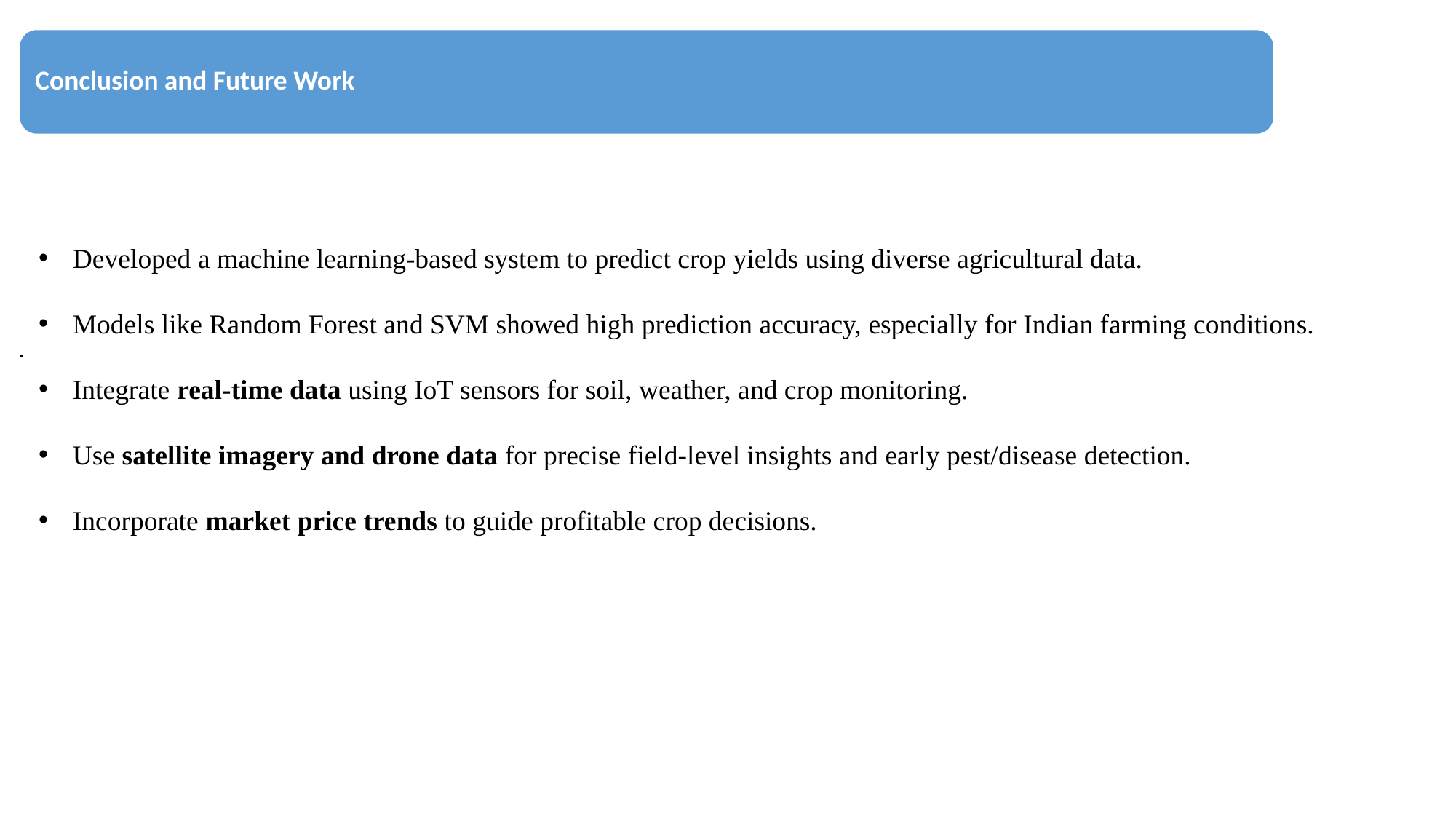

Conclusion and Future Work

Developed a machine learning-based system to predict crop yields using diverse agricultural data.
Models like Random Forest and SVM showed high prediction accuracy, especially for Indian farming conditions.
Integrate real-time data using IoT sensors for soil, weather, and crop monitoring.
Use satellite imagery and drone data for precise field-level insights and early pest/disease detection.
Incorporate market price trends to guide profitable crop decisions.

.